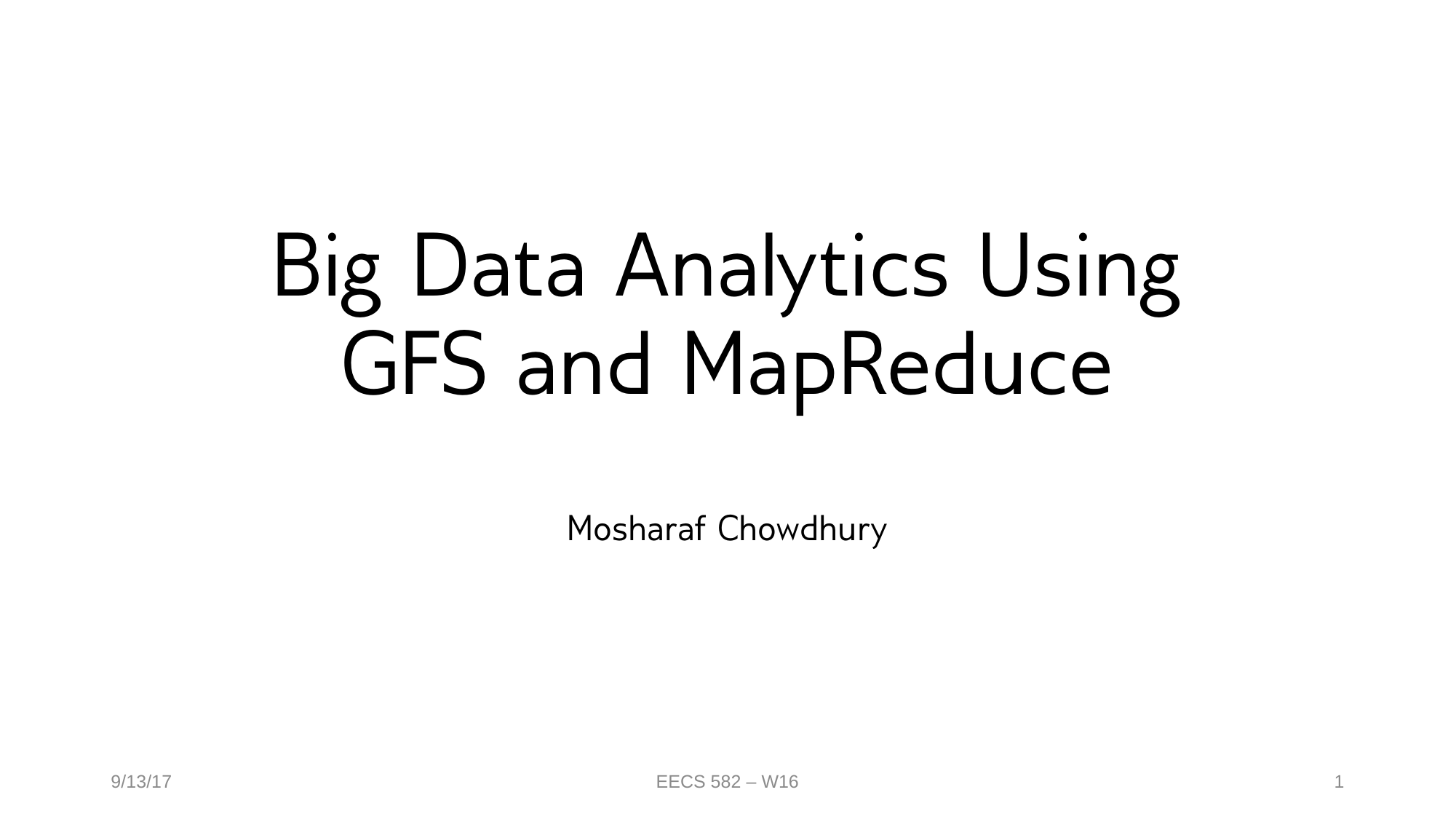

# Big Data Analytics Using GFS and MapReduce
Mosharaf Chowdhury
9/13/17
EECS 582 – W16
1